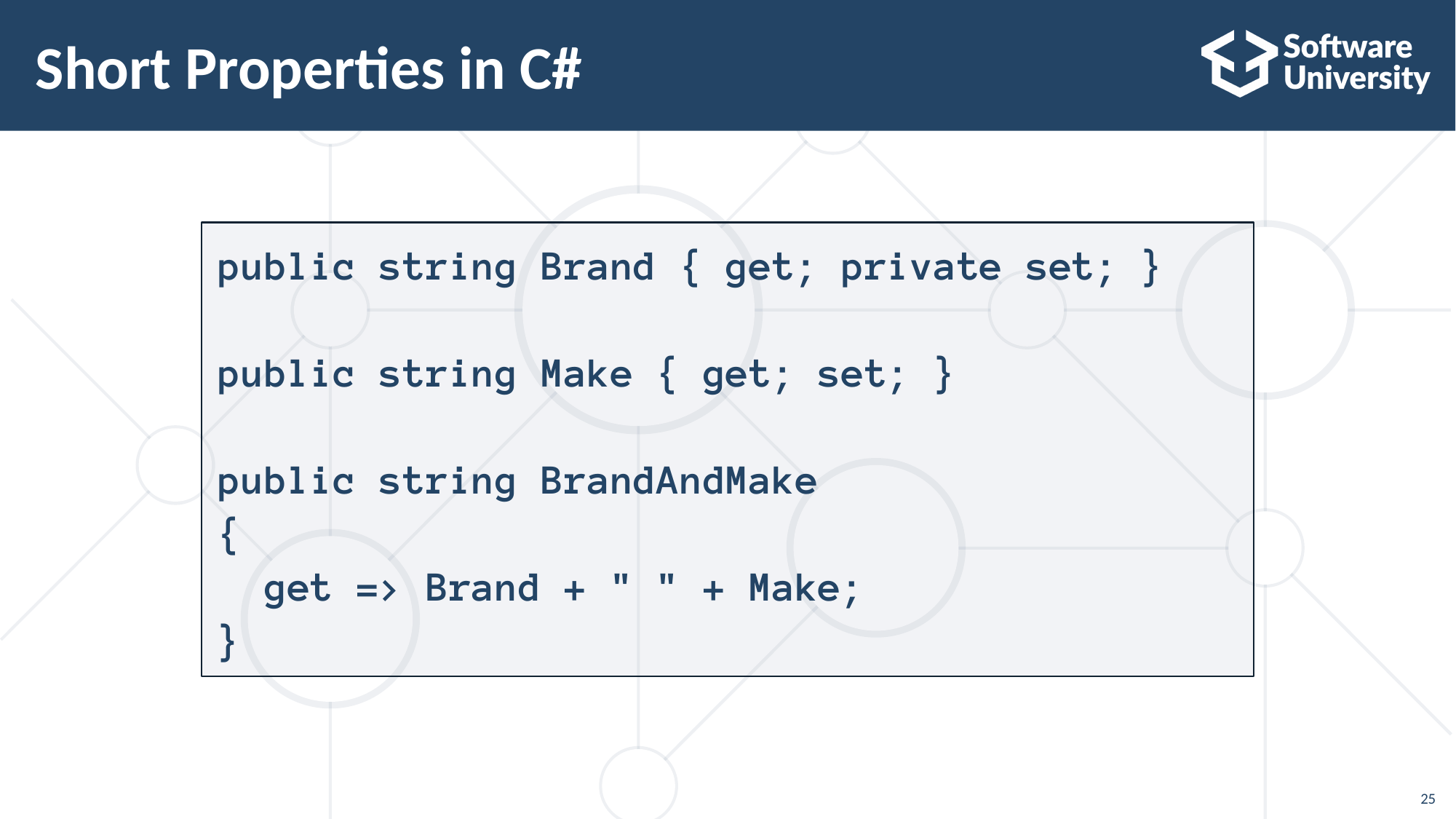

# Short Properties in C#
public string Brand { get; private set; }

public string Make { get; set; }

public string BrandAndMake
{
  get => Brand + " " + Make;
}
25